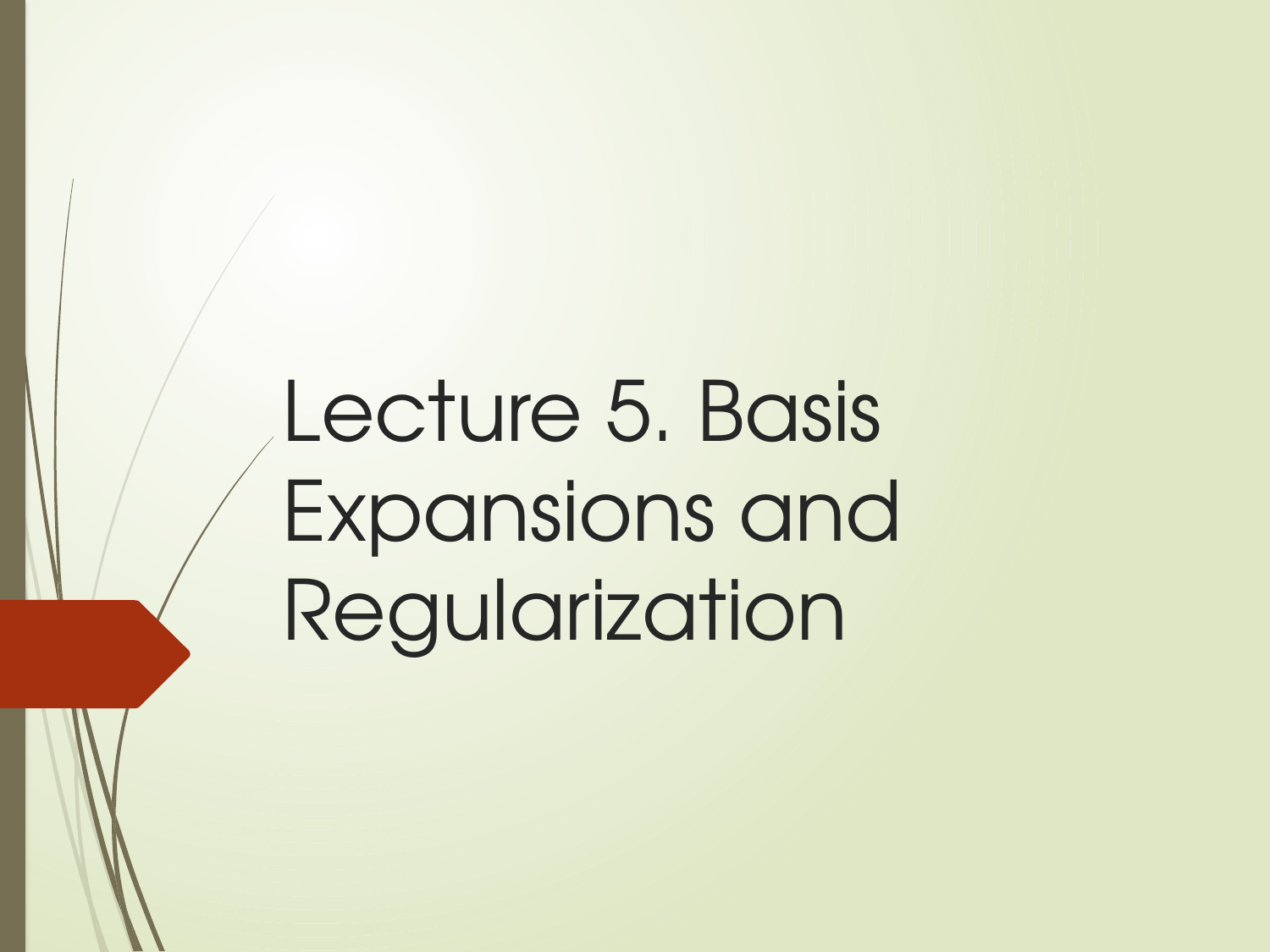

# Lecture 5. Basis Expansions and Regularization